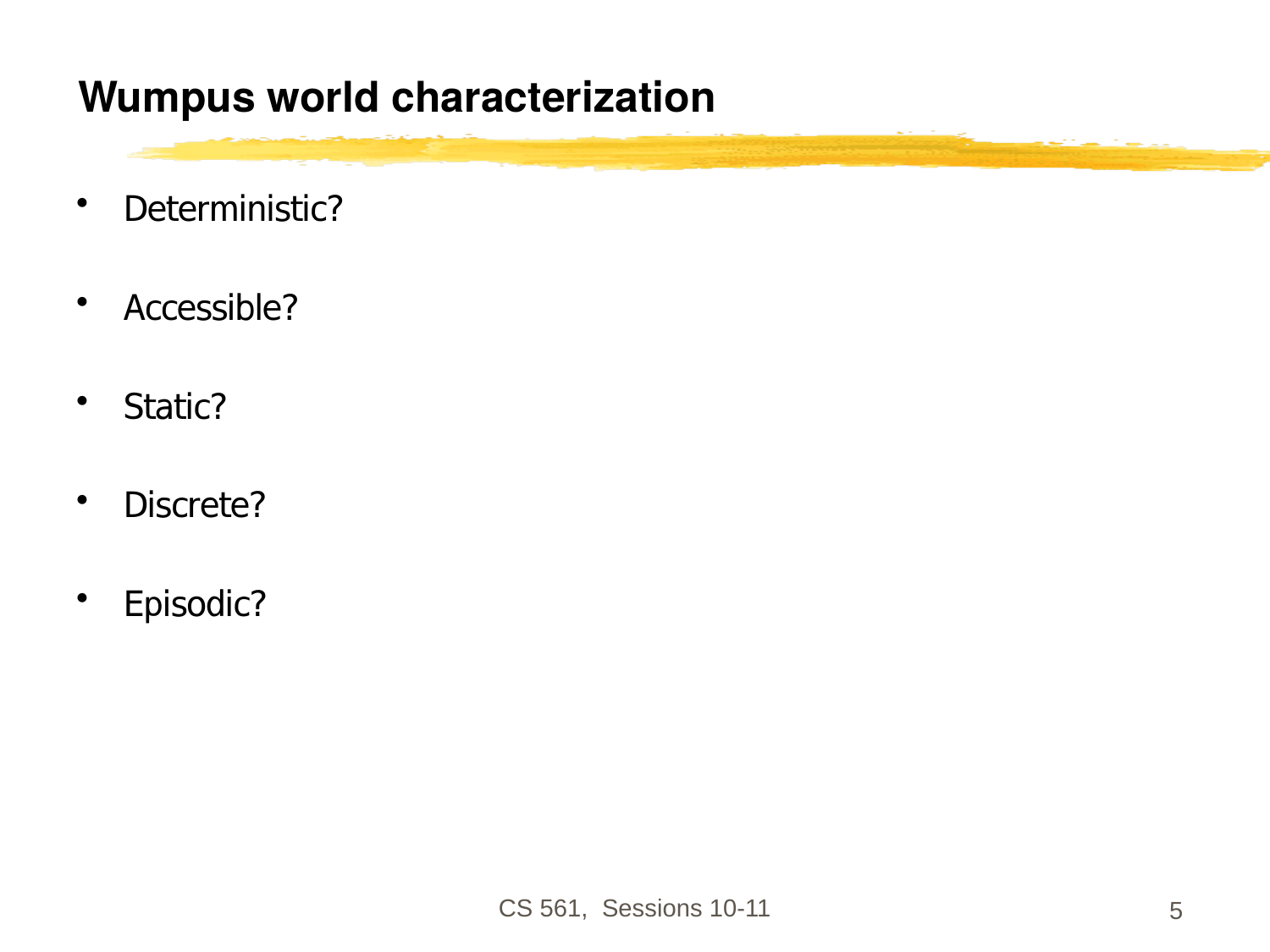

# Wumpus world characterization
Deterministic?

Accessible?

Static?

Discrete?

Episodic?
CS 561,  Sessions 10-11
5